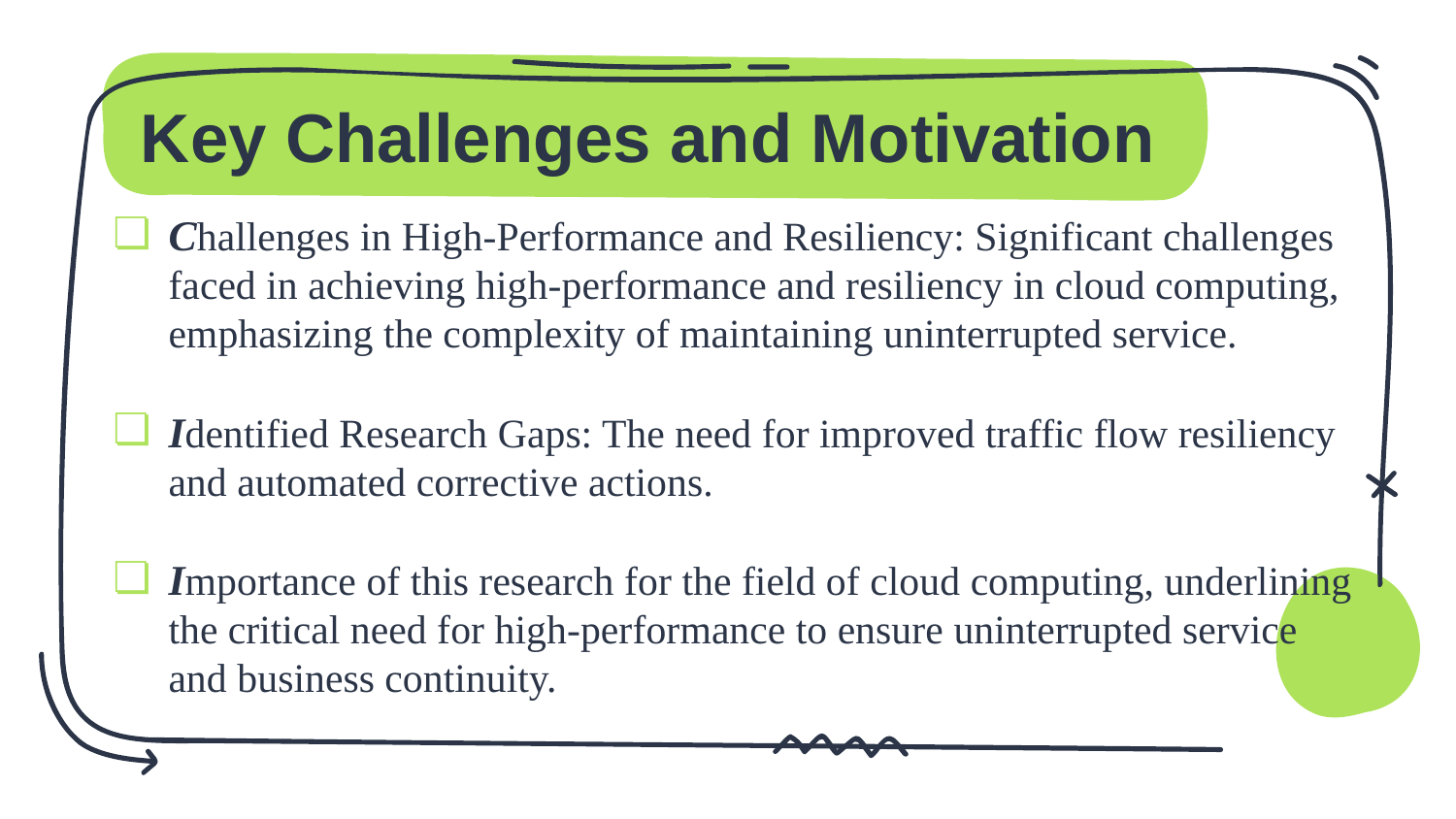

# Key Challenges and Motivation
Challenges in High-Performance and Resiliency: Significant challenges faced in achieving high-performance and resiliency in cloud computing, emphasizing the complexity of maintaining uninterrupted service.

Identified Research Gaps: The need for improved traffic flow resiliency and automated corrective actions.

Importance of this research for the field of cloud computing, underlining the critical need for high-performance to ensure uninterrupted service and business continuity.